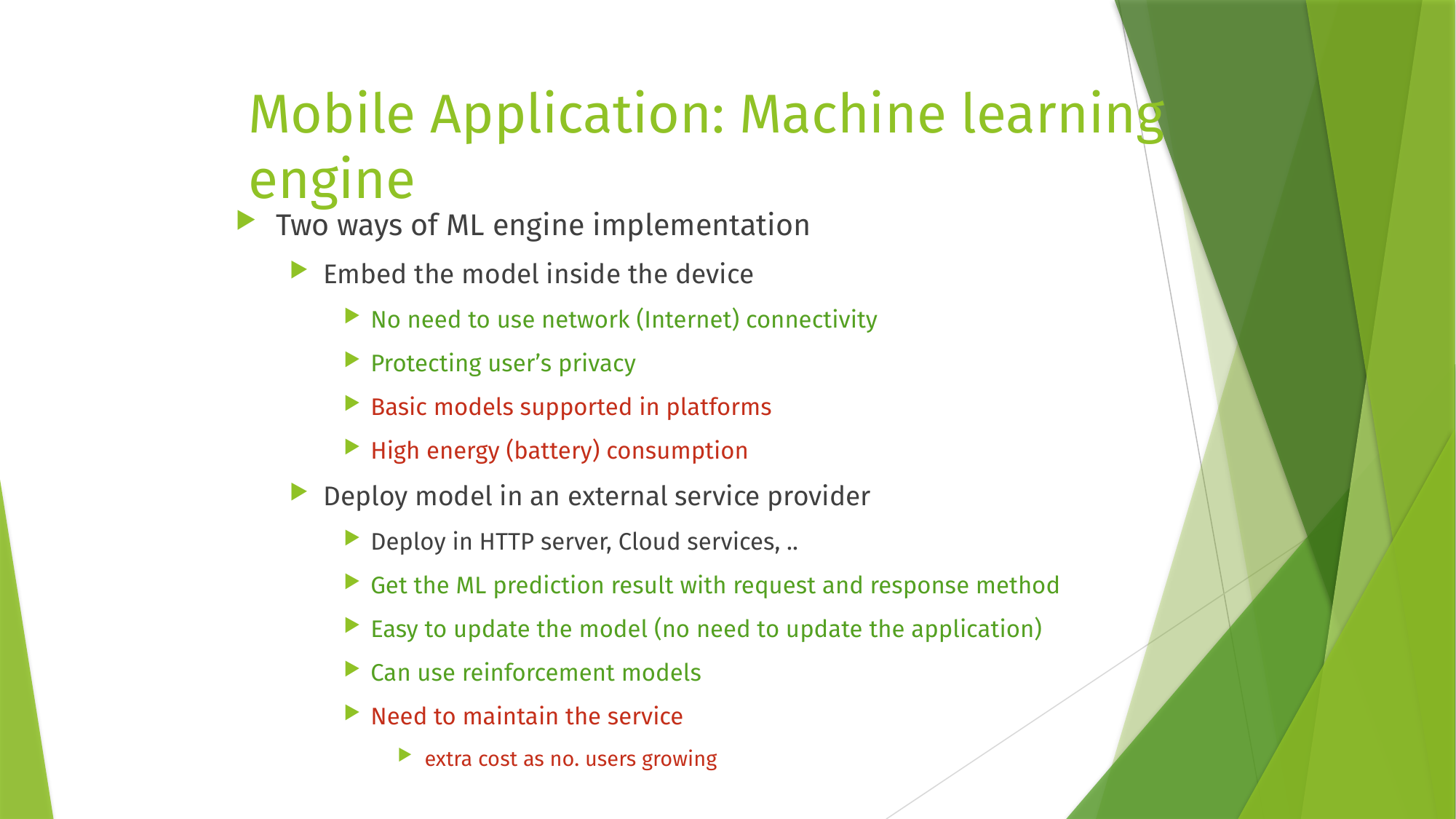

# Mobile Application: Machine learning engine
Two ways of ML engine implementation
Embed the model inside the device
No need to use network (Internet) connectivity
Protecting user’s privacy
Basic models supported in platforms
High energy (battery) consumption
Deploy model in an external service provider
Deploy in HTTP server, Cloud services, ..
Get the ML prediction result with request and response method
Easy to update the model (no need to update the application)
Can use reinforcement models
Need to maintain the service
extra cost as no. users growing
13